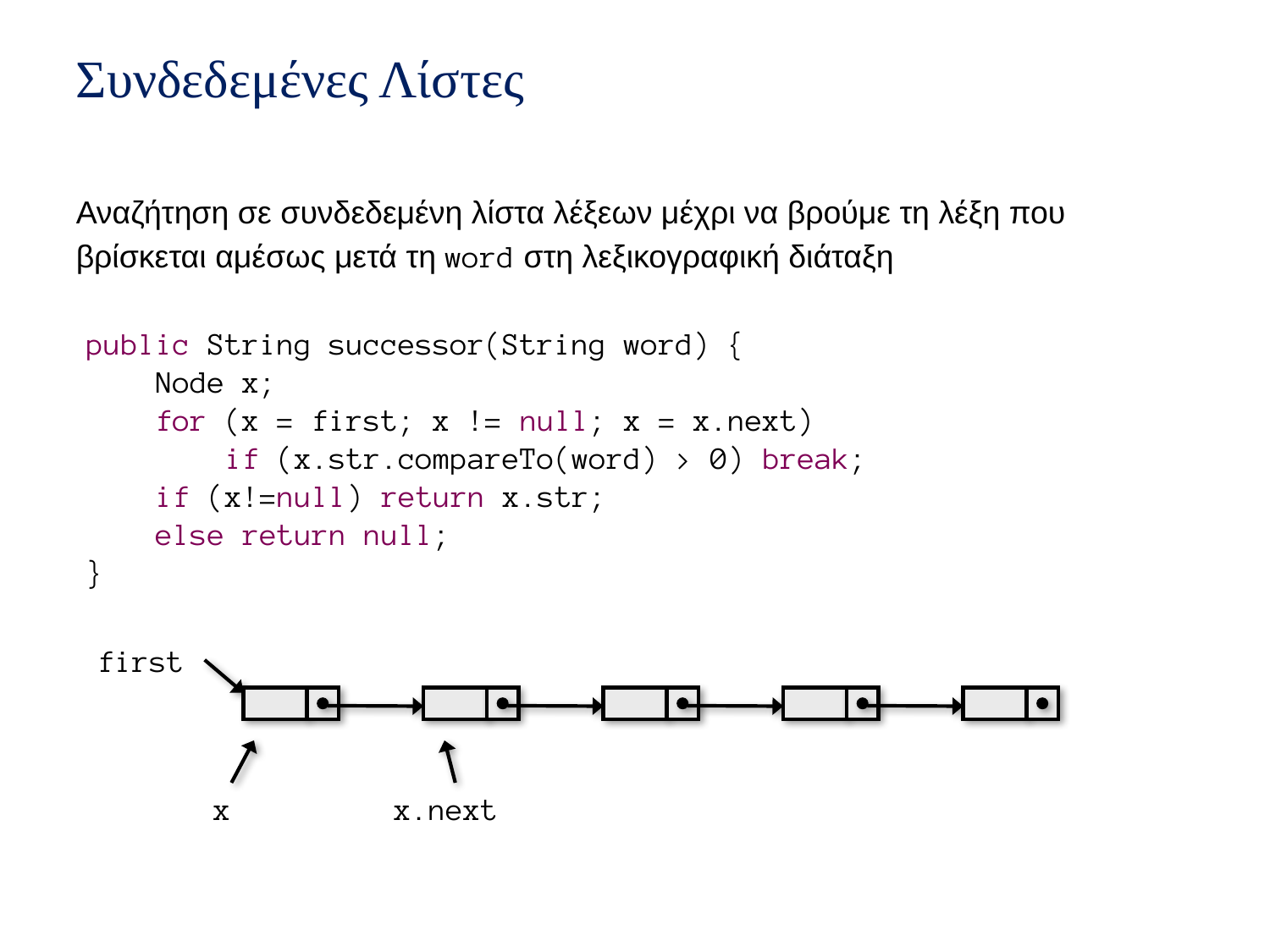

Συνδεδεμένες Λίστες
Αναζήτηση σε συνδεδεμένη λίστα λέξεων μέχρι να βρούμε τη λέξη που βρίσκεται αμέσως μετά τη word στη λεξικογραφική διάταξη
public String successor(String word) {
    Node x;
    for (x = first; x != null; x = x.next)
        if (x.str.compareTo(word) > 0) break;
    if (x!=null) return x.str;
    else return null;
}
first

x
x.next